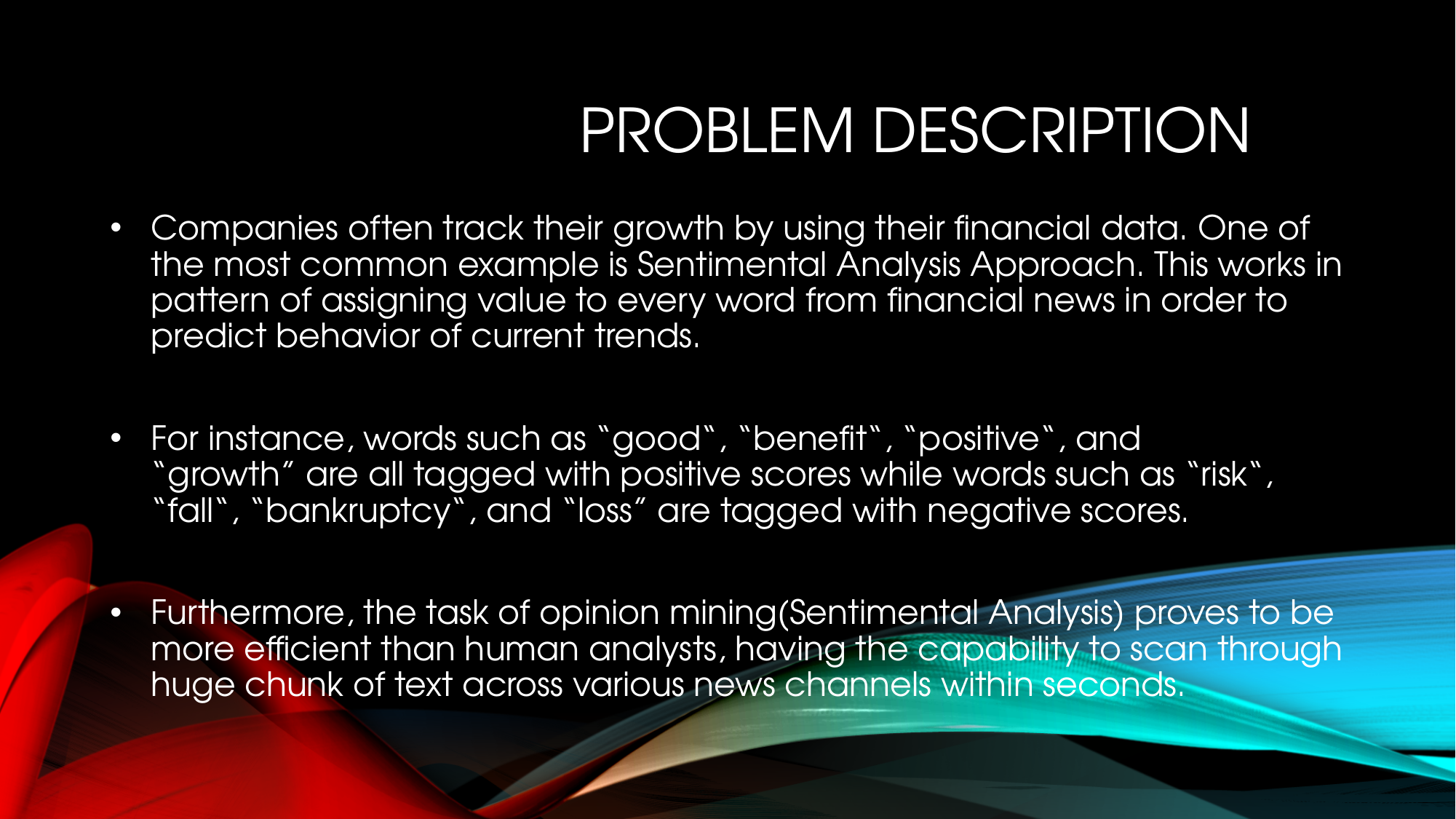

# Problem Description
Companies often track their growth by using their financial data. One of the most common example is Sentimental Analysis Approach. This works in pattern of assigning value to every word from financial news in order to predict behavior of current trends.

For instance, words such as “good“, “benefit“, “positive“, and “growth” are all tagged with positive scores while words such as “risk“, “fall“, “bankruptcy“, and “loss” are tagged with negative scores.

Furthermore, the task of opinion mining(Sentimental Analysis) proves to be more efficient than human analysts, having the capability to scan through huge chunk of text across various news channels within seconds.